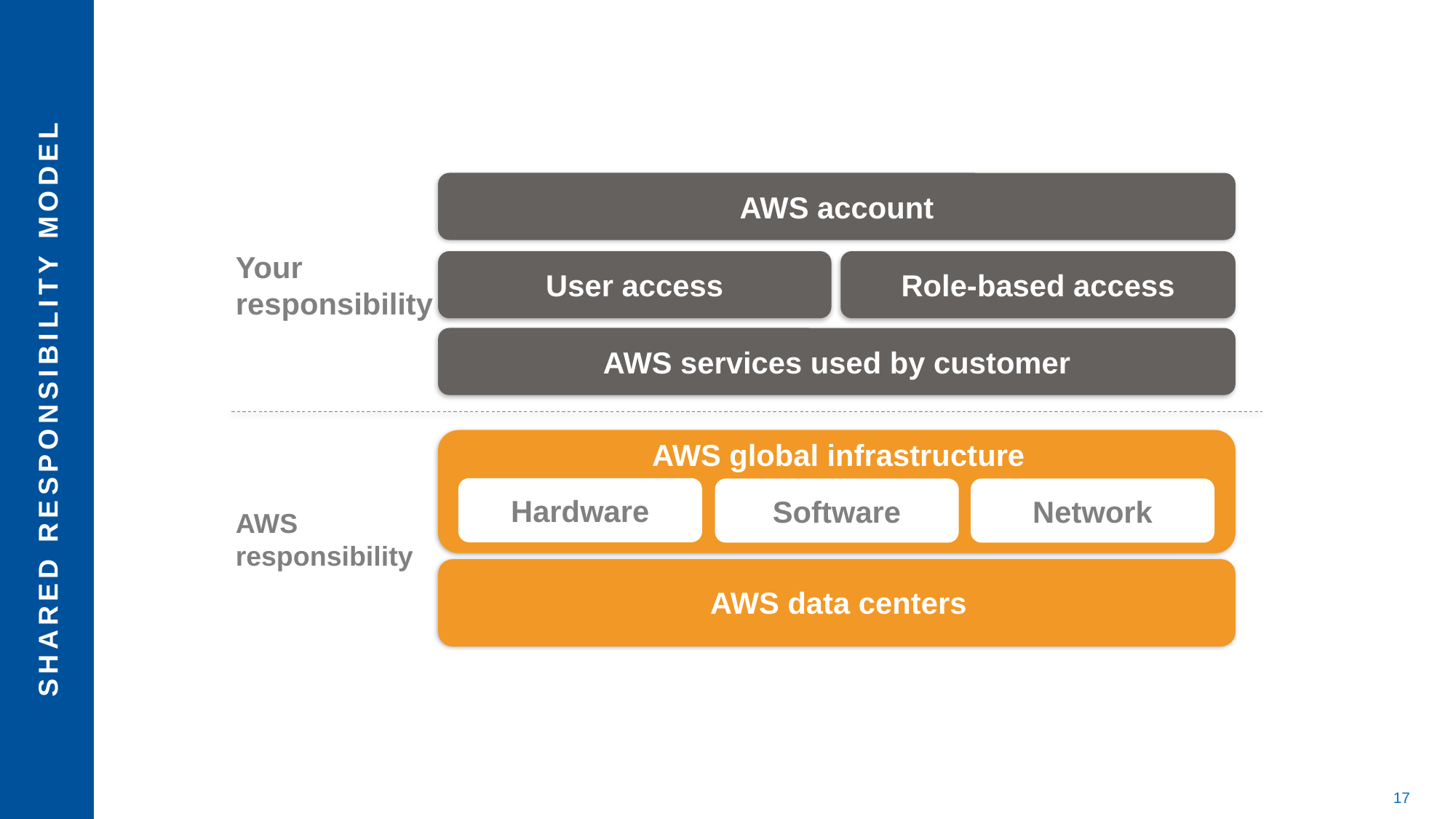

AWS account
User access
Role-based access
AWS services used by customer
Your responsibility

AWS global infrastructure
Hardware
Software
Network

AWS data centers
AWS
responsibility
# Shared Responsibility Model